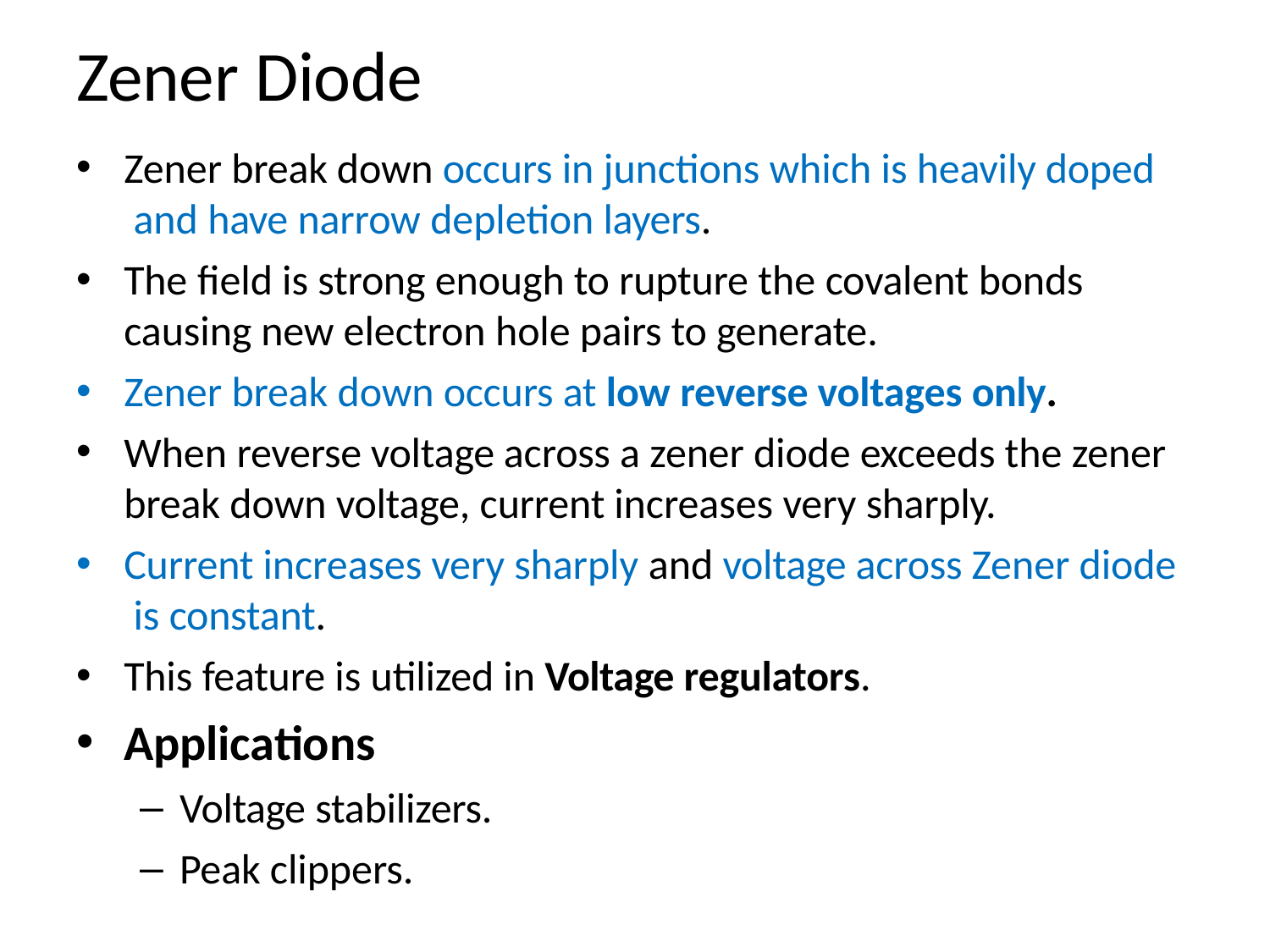

# Zener Diode
Zener break down occurs in junctions which is heavily doped  and have narrow depletion layers.
The field is strong enough to rupture the covalent bonds
causing new electron hole pairs to generate.
Zener break down occurs at low reverse voltages only.
When reverse voltage across a zener diode exceeds the zener  break down voltage, current increases very sharply.
Current increases very sharply and voltage across Zener diode  is constant.
This feature is utilized in Voltage regulators.
Applications
Voltage stabilizers.
Peak clippers.